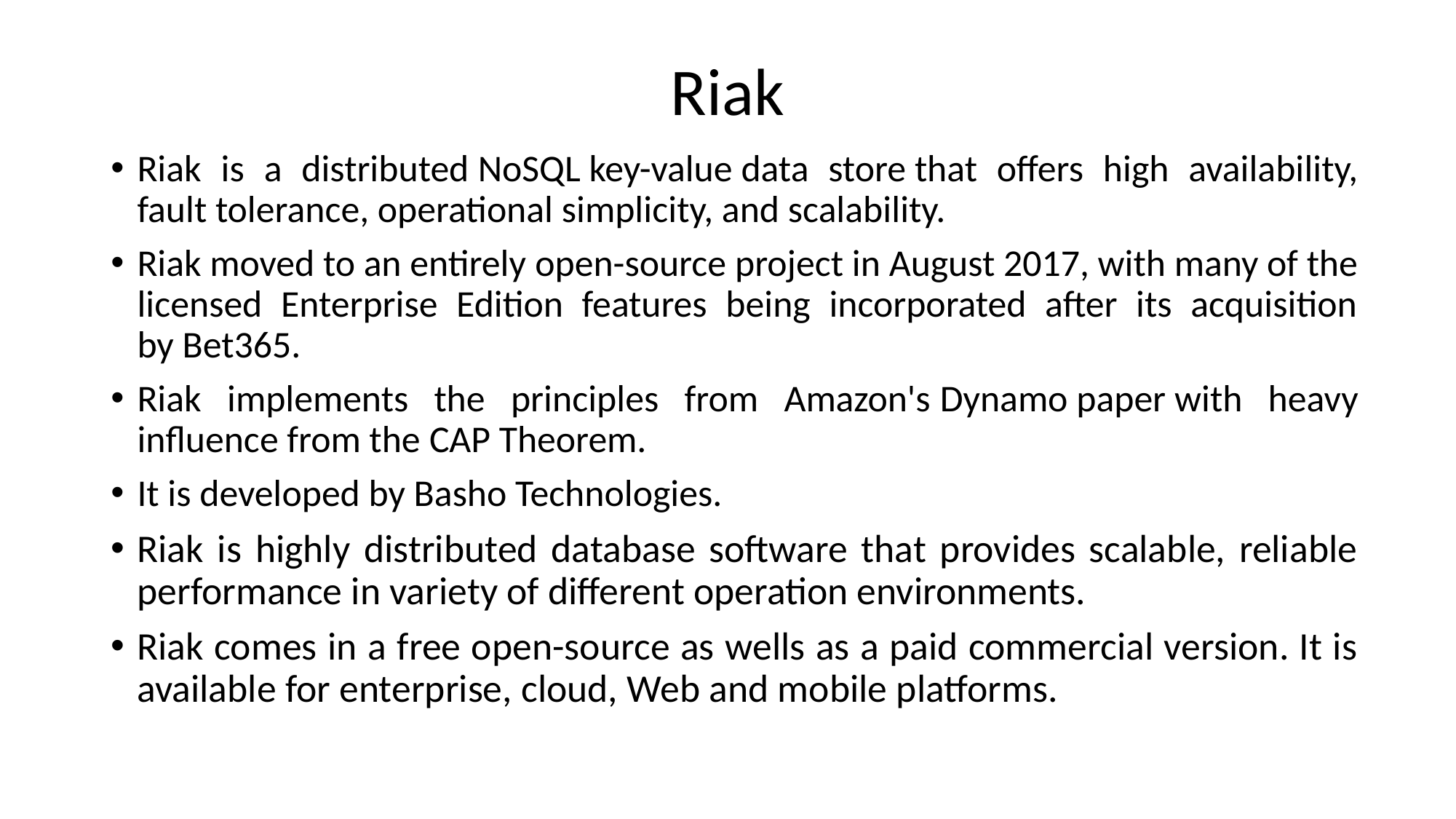

# Riak
Riak is a distributed NoSQL key-value data store that offers high availability, fault tolerance, operational simplicity, and scalability.
Riak moved to an entirely open-source project in August 2017, with many of the licensed Enterprise Edition features being incorporated after its acquisition by Bet365.
Riak implements the principles from Amazon's Dynamo paper with heavy influence from the CAP Theorem.
It is developed by Basho Technologies.
Riak is highly distributed database software that provides scalable, reliable performance in variety of different operation environments.
Riak comes in a free open-source as wells as a paid commercial version. It is available for enterprise, cloud, Web and mobile platforms.